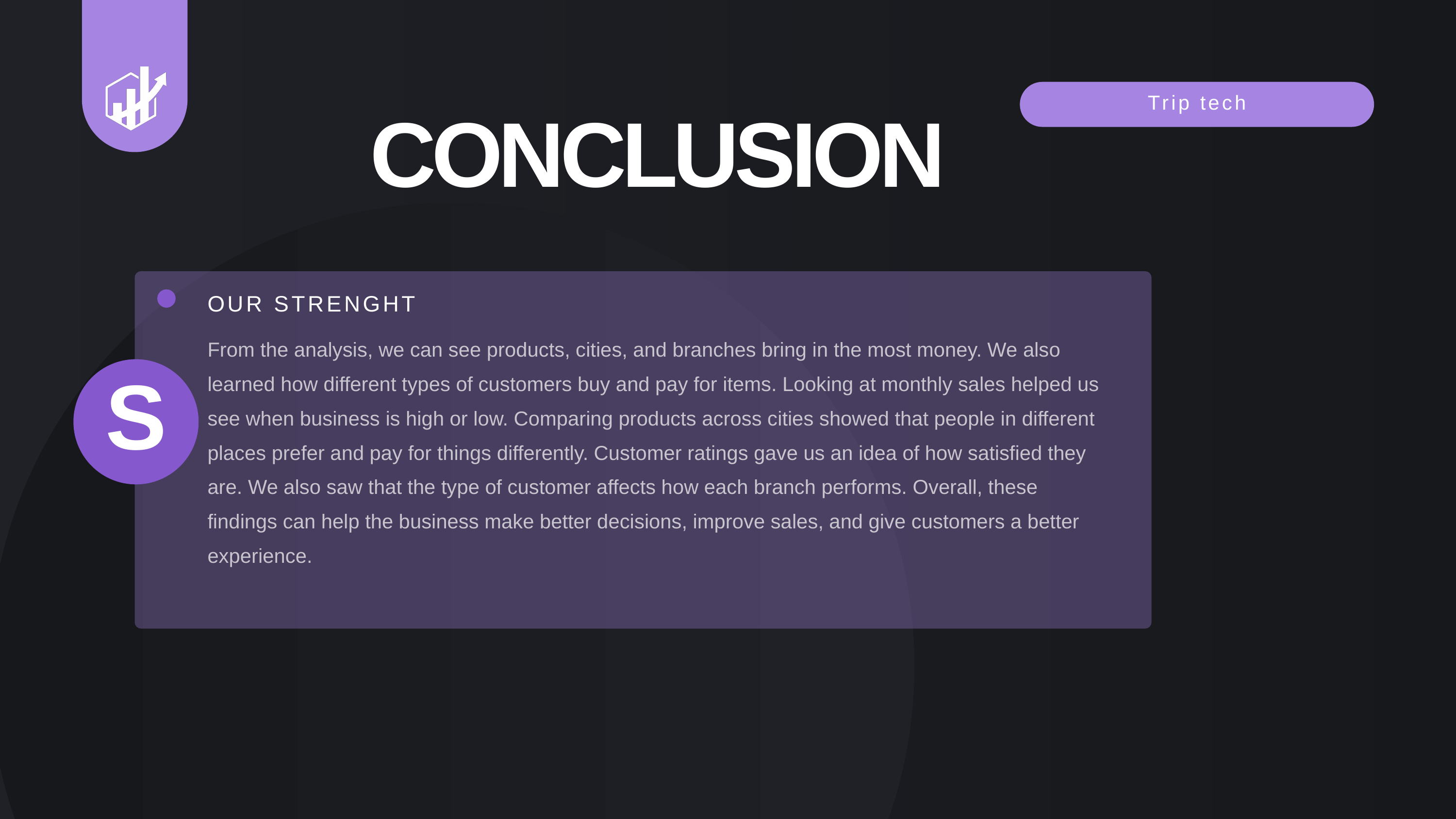

Trip tech
CONCLUSION

OUR STRENGHT

From the analysis, we can see products, cities, and branches bring in the most money. We also learned how different types of customers buy and pay for items. Looking at monthly sales helped us see when business is high or low. Comparing products across cities showed that people in different places prefer and pay for things differently. Customer ratings gave us an idea of how satisfied they are. We also saw that the type of customer affects how each branch performs. Overall, these findings can help the business make better decisions, improve sales, and give customers a better experience.

S